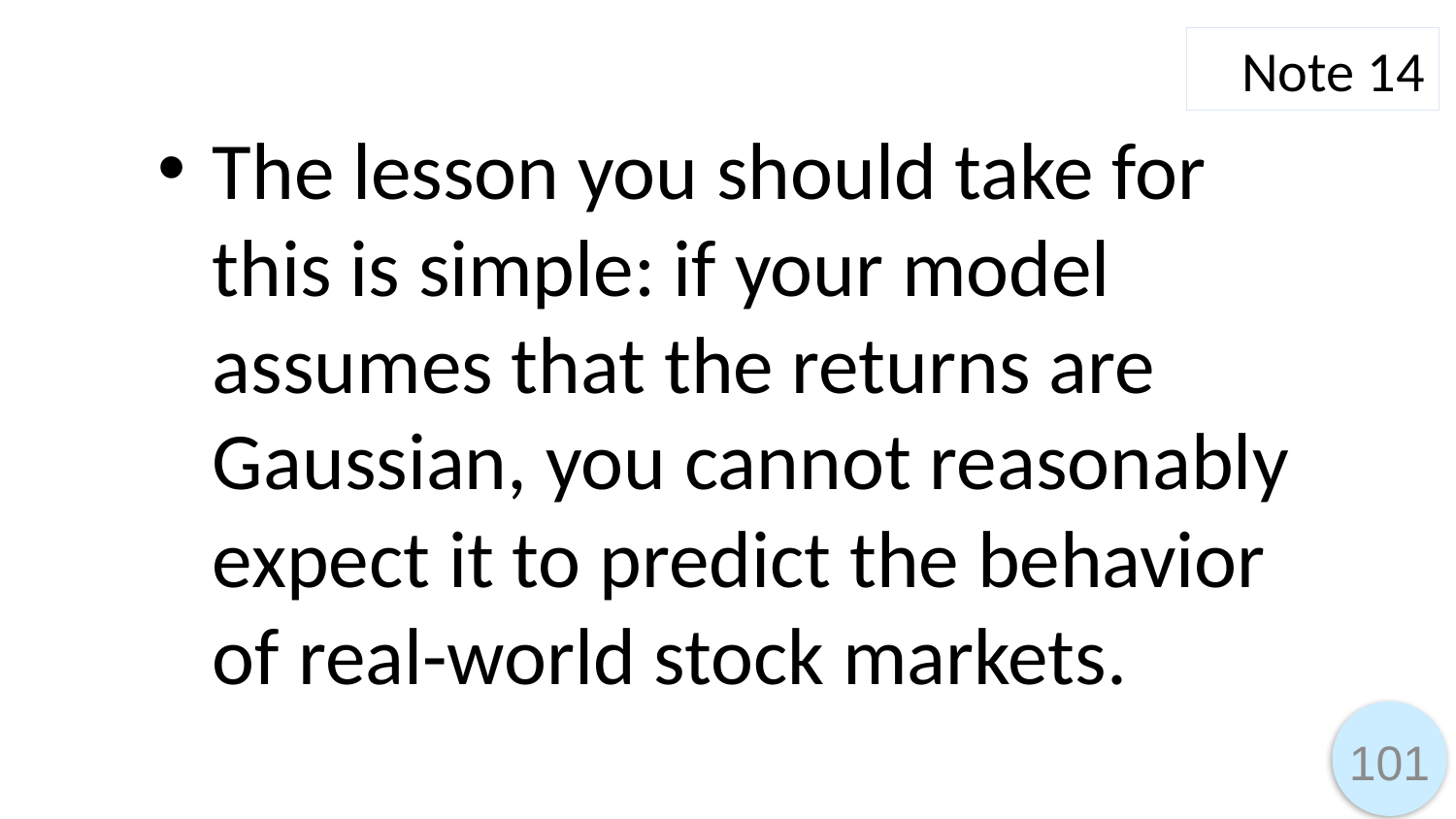

Note 14
The lesson you should take for this is simple: if your model assumes that the returns are Gaussian, you cannot reasonably expect it to predict the behavior of real-world stock markets.
101